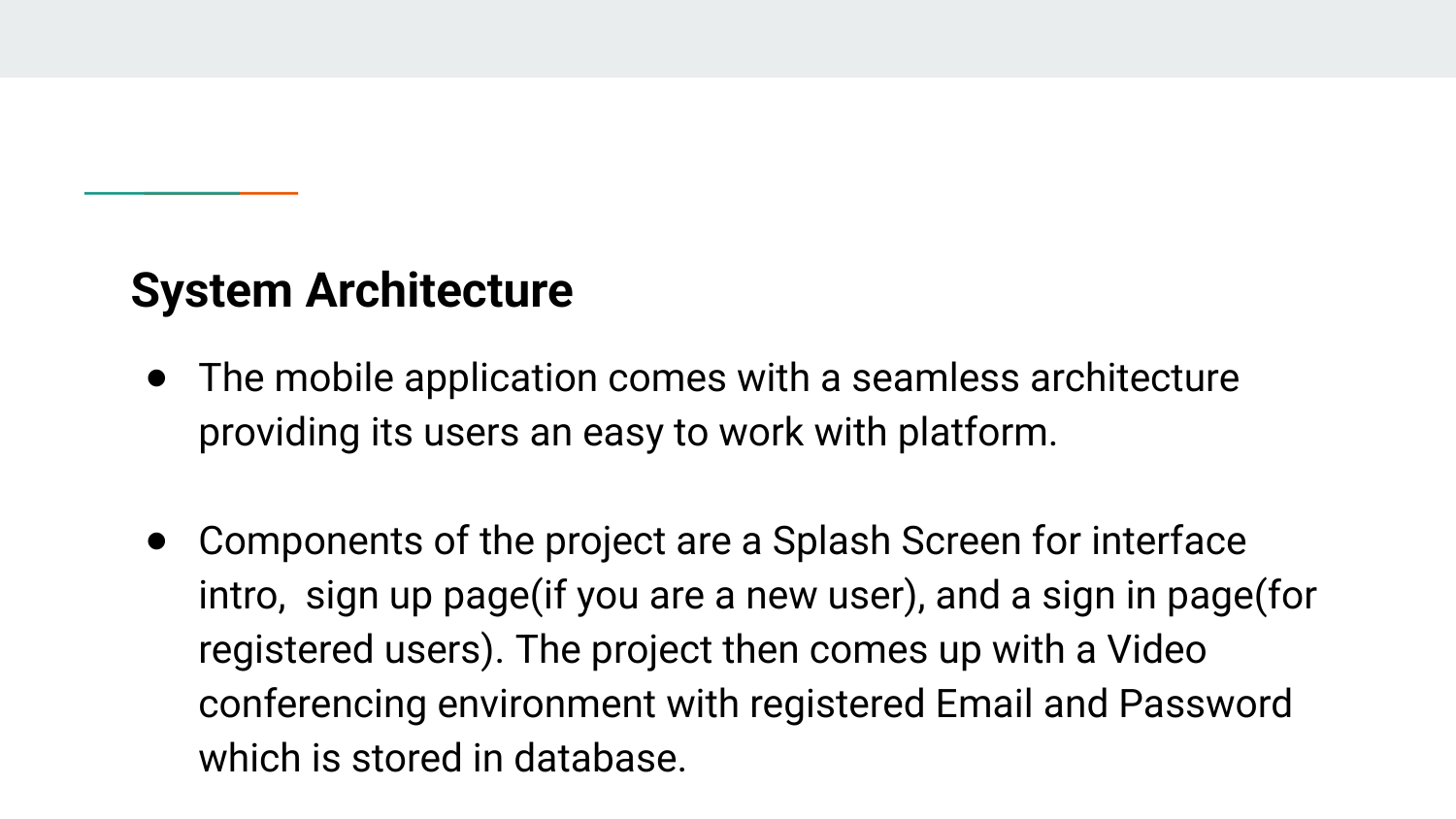

# System Architecture

The mobile application comes with a seamless architecture providing its users an easy to work with platform.

Components of the project are a Splash Screen for interface intro,  sign up page(if you are a new user), and a sign in page(for registered users). The project then comes up with a Video  conferencing environment with registered Email and Password which is stored in database.